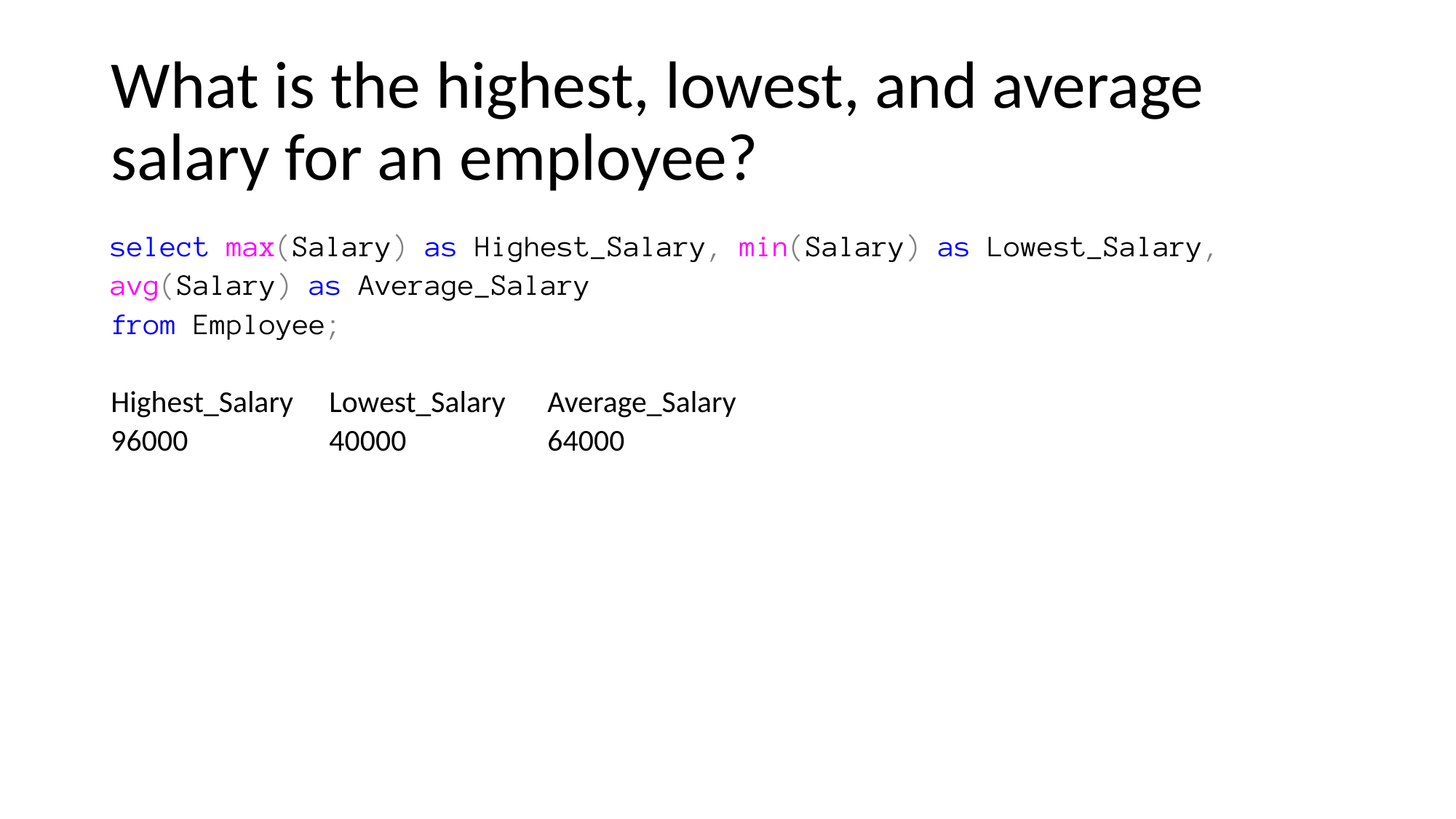

# What is the highest, lowest, and average salary for an employee?
select max(Salary) as Highest_Salary, min(Salary) as Lowest_Salary, avg(Salary) as Average_Salary
from Employee;

Highest_Salary	Lowest_Salary	Average_Salary
96000		40000		64000